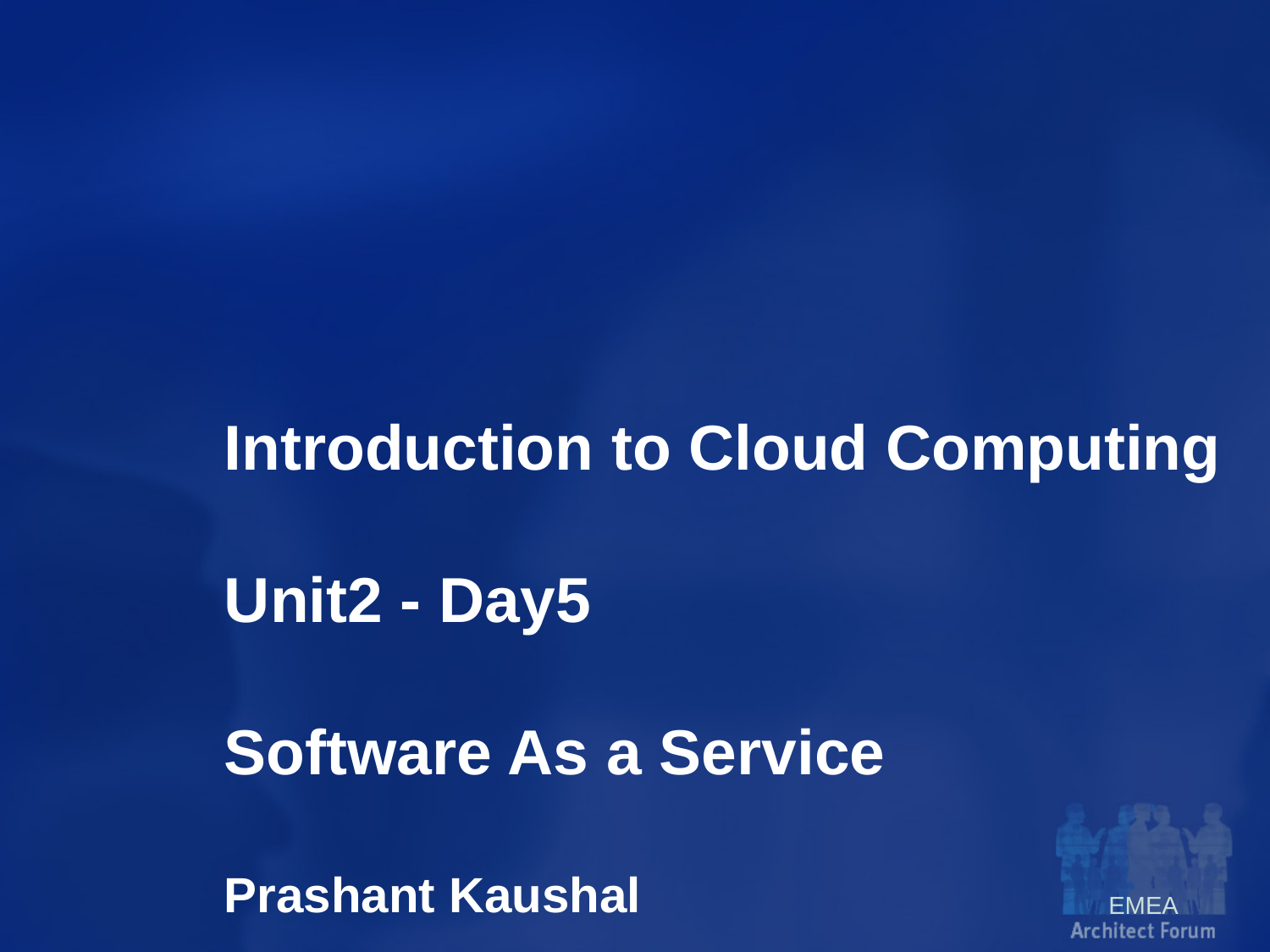

# Introduction to Cloud Computing Unit2 - Day5 Software As a Service Prashant Kaushal